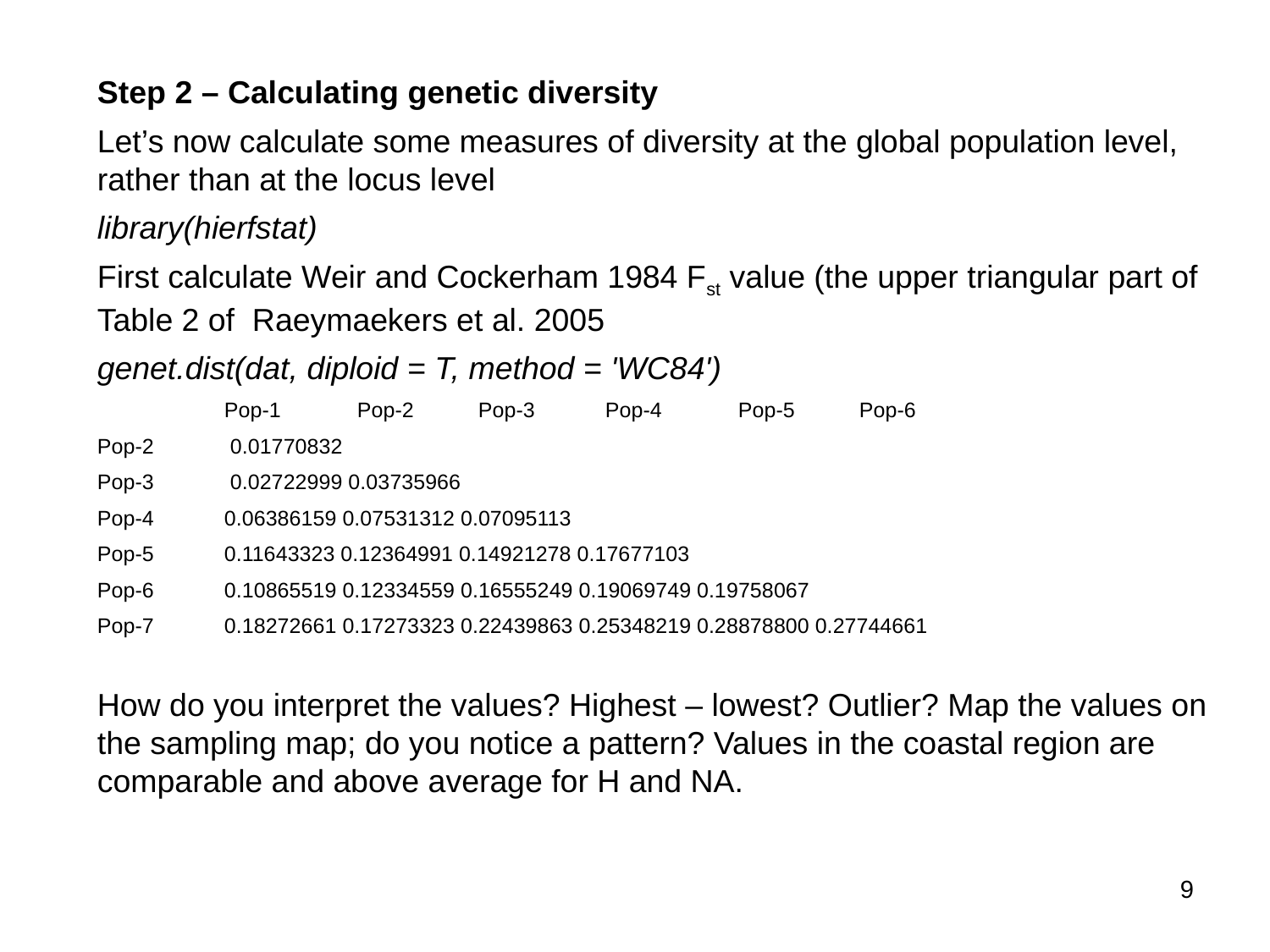

Step 2 – Calculating genetic diversity
Let’s now calculate some measures of diversity at the global population level, rather than at the locus level
library(hierfstat)
First calculate Weir and Cockerham 1984 Fst value (the upper triangular part of Table 2 of  Raeymaekers et al. 2005
genet.dist(dat, diploid = T, method = 'WC84')
 	Pop-1     	 Pop-2      	Pop-3      	Pop-4     	 Pop-5      	Pop-6
Pop-2	 0.01770832
Pop-3	 0.02722999 0.03735966
Pop-4 	0.06386159 0.07531312 0.07095113
Pop-5 	0.11643323 0.12364991 0.14921278 0.17677103
Pop-6 	0.10865519 0.12334559 0.16555249 0.19069749 0.19758067
Pop-7 	0.18272661 0.17273323 0.22439863 0.25348219 0.28878800 0.27744661

How do you interpret the values? Highest – lowest? Outlier? Map the values on the sampling map; do you notice a pattern? Values in the coastal region are comparable and above average for H and NA.
9